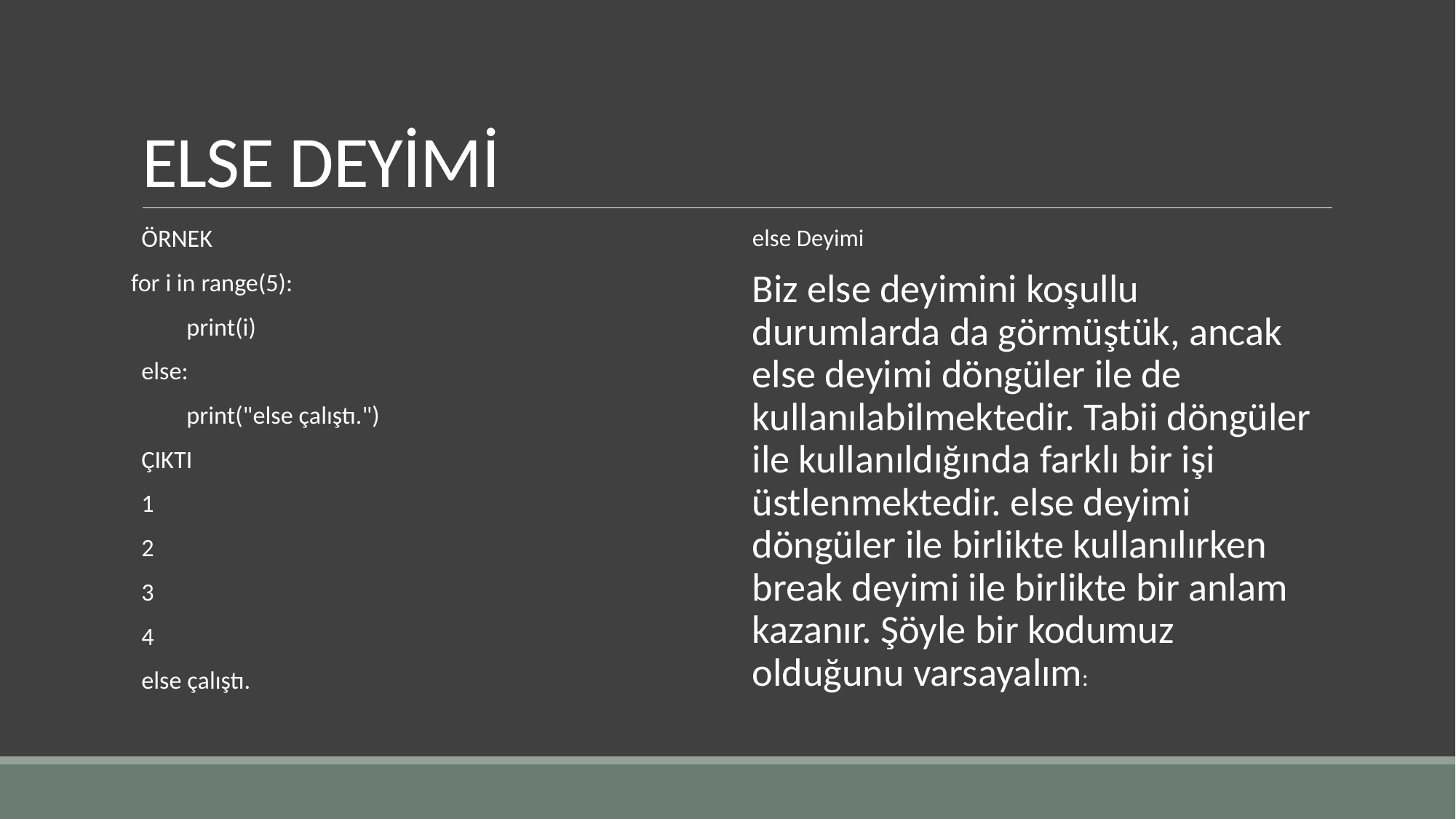

# ELSE DEYİMİ
ÖRNEK
for i in range(5):
        print(i)
else:
        print("else çalıştı.")
ÇIKTI
1
2
3
4
else çalıştı.
else Deyimi
Biz else deyimini koşullu durumlarda da görmüştük, ancak else deyimi döngüler ile de kullanılabilmektedir. Tabii döngüler ile kullanıldığında farklı bir işi üstlenmektedir. else deyimi döngüler ile birlikte kullanılırken break deyimi ile birlikte bir anlam kazanır. Şöyle bir kodumuz olduğunu varsayalım: